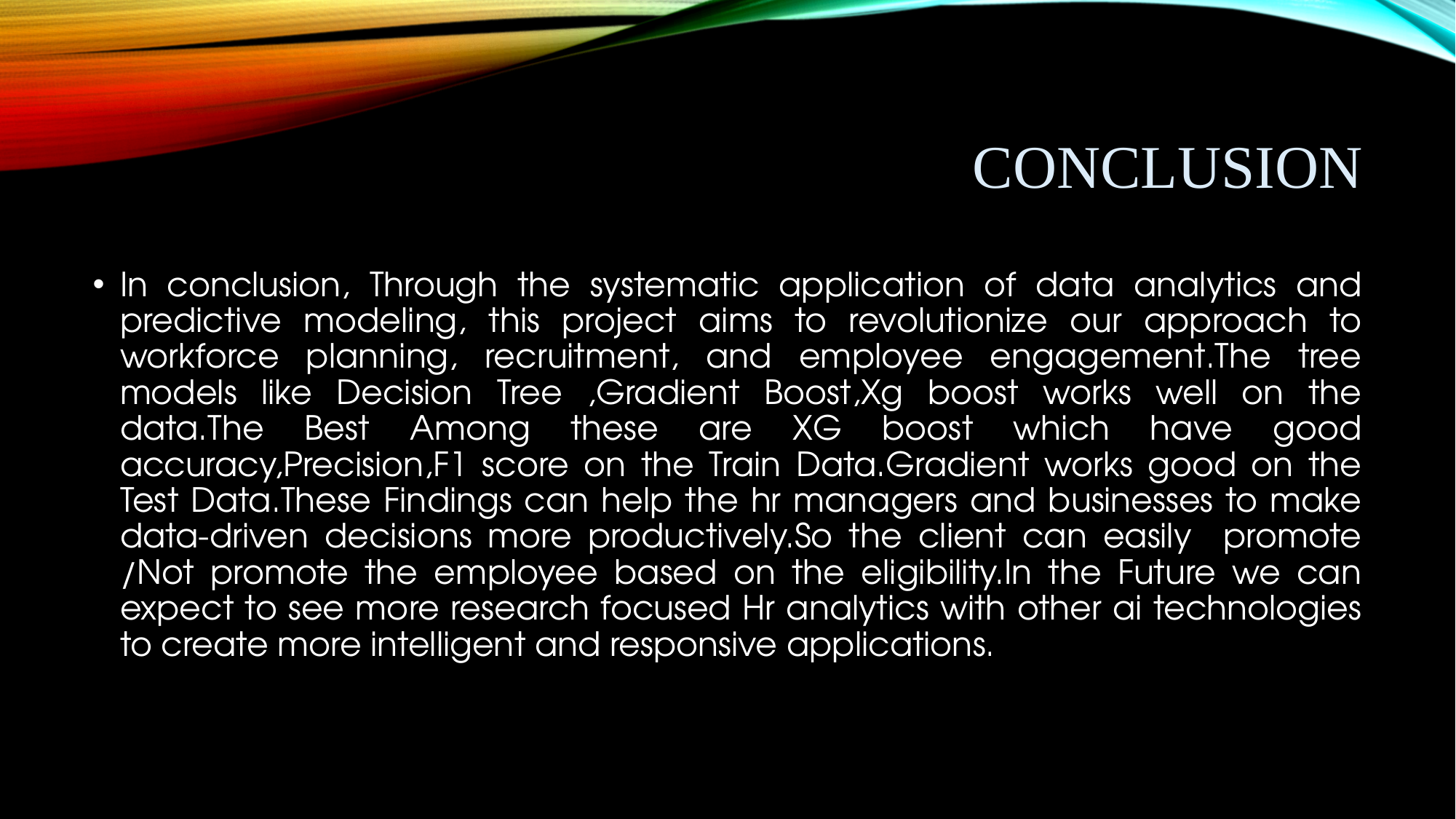

# CONCLUSION
In conclusion, Through the systematic application of data analytics and predictive modeling, this project aims to revolutionize our approach to workforce planning, recruitment, and employee engagement.The tree models like Decision Tree ,Gradient Boost,Xg boost works well on the data.The Best Among these are XG boost which have good accuracy,Precision,F1 score on the Train Data.Gradient works good on the Test Data.These Findings can help the hr managers and businesses to make data-driven decisions more productively.So the client can easily  promote /Not promote the employee based on the eligibility.In the Future we can expect to see more research focused Hr analytics with other ai technologies to create more intelligent and responsive applications.